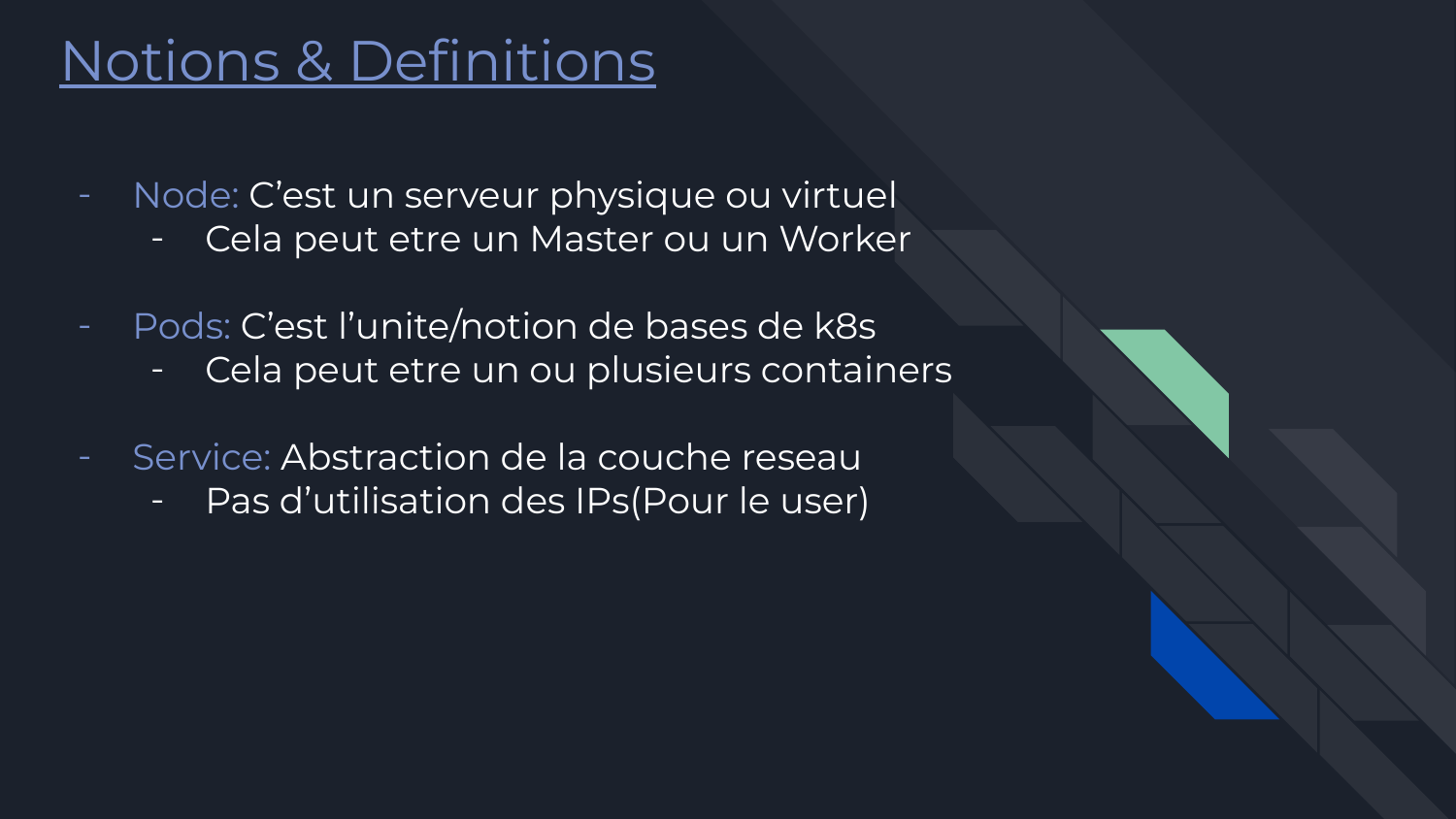

Notions & Definitions
# Node: C’est un serveur physique ou virtuel
Cela peut etre un Master ou un Worker

Pods: C’est l’unite/notion de bases de k8s
Cela peut etre un ou plusieurs containers

Service: Abstraction de la couche reseau
Pas d’utilisation des IPs(Pour le user)